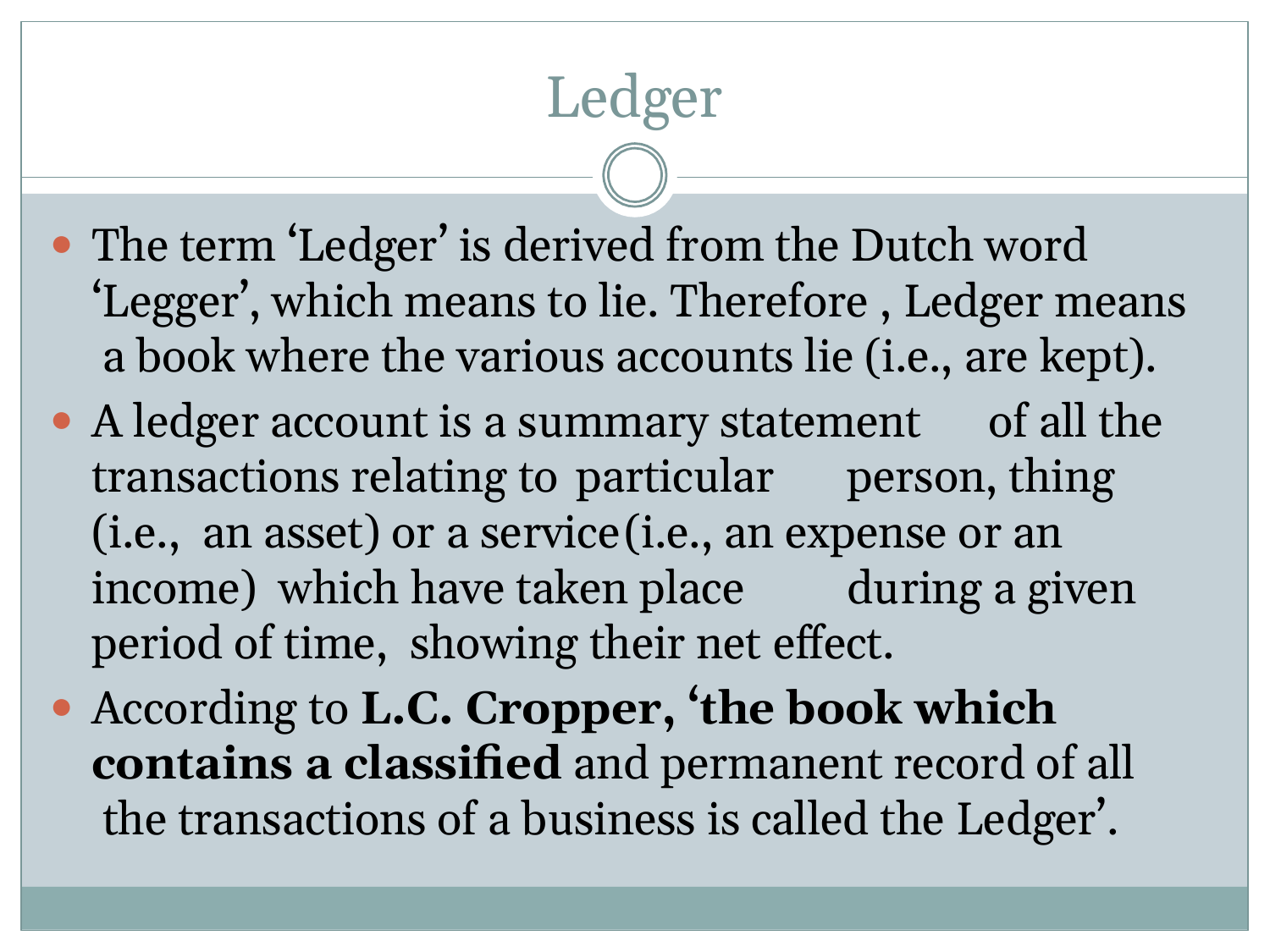

# Ledger
The term ‘Ledger’ is derived from the Dutch word  ‘Legger’, which means to lie. Therefore , Ledger means  a book where the various accounts lie (i.e., are kept).
A ledger account is a summary statement	of all the  transactions relating to	particular	person, thing (i.e.,  an asset) or a service	(i.e., an expense or an income)  which have taken place	during a given period of time,  showing their net effect.
According to L.C. Cropper, ‘the book which  contains a classified and permanent record of all  the transactions of a business is called the Ledger’.